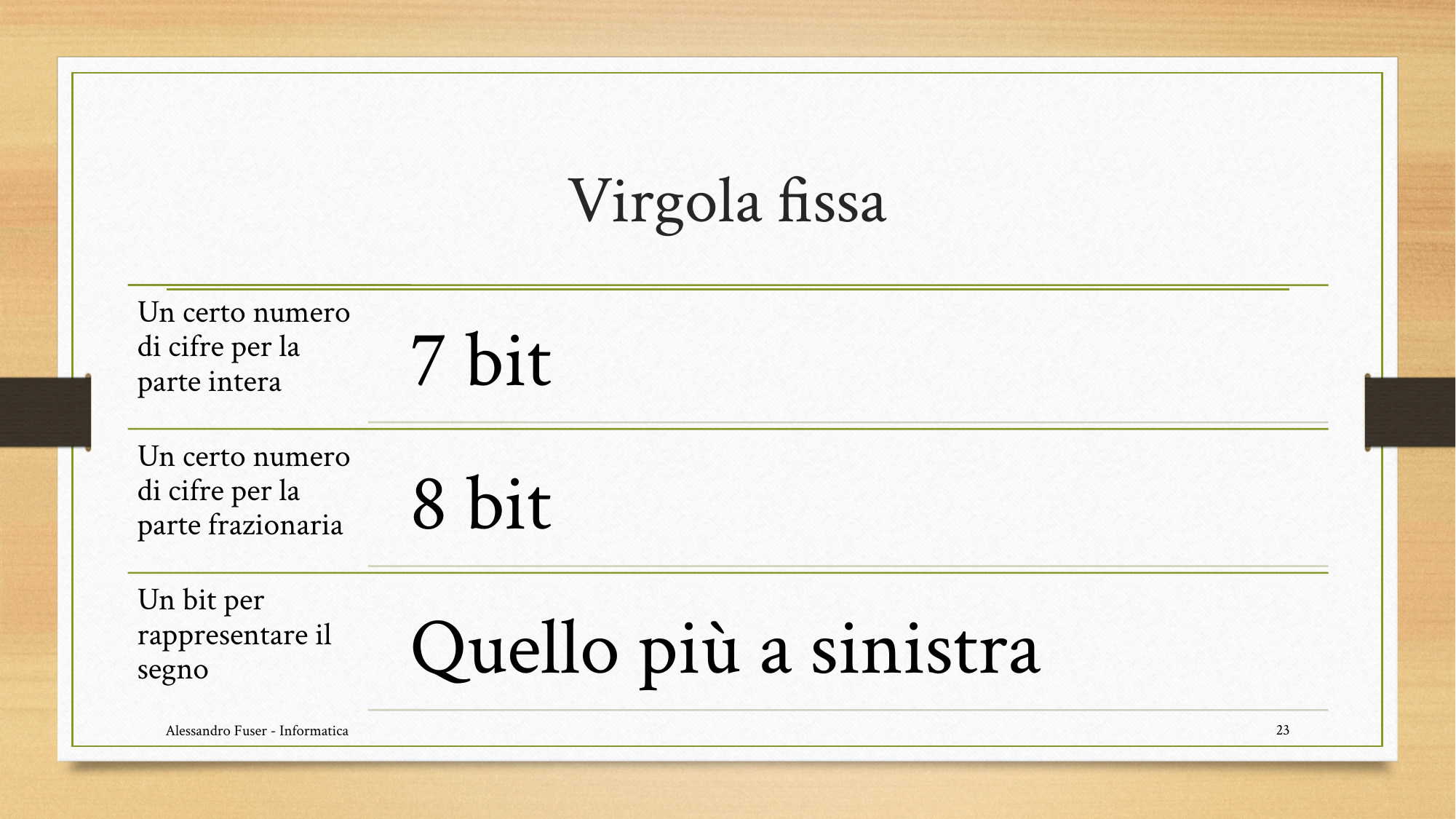

# Virgola fissa
Un certo numero di cifre per la parte intera
7 bit
Un certo numero di cifre per la parte frazionaria
8 bit
Un bit per rappresentare il segno
Quello più a sinistra
Alessandro Fuser - Informatica
23